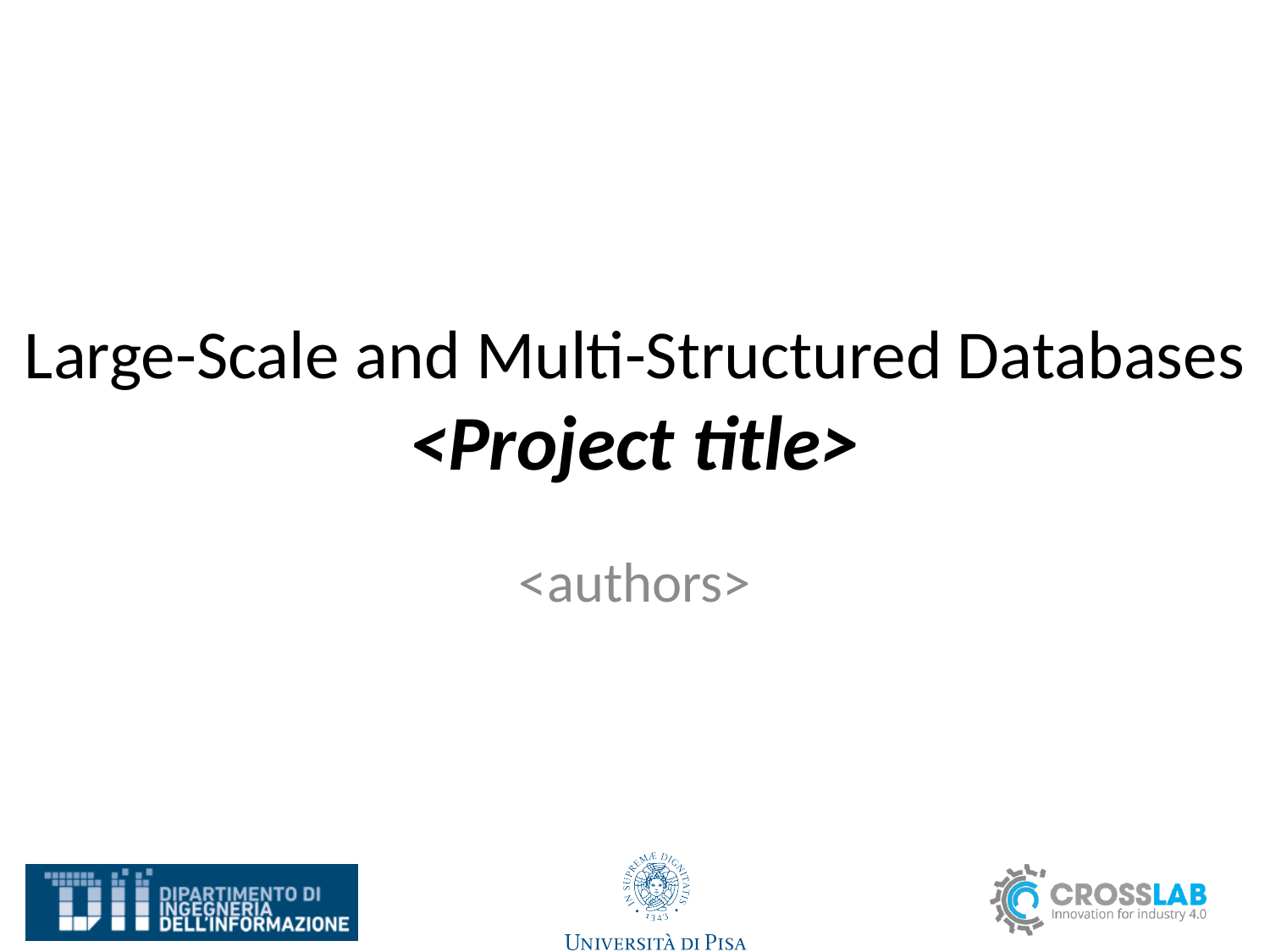

# Large-Scale and Multi-Structured Databases <Project title>
<authors>